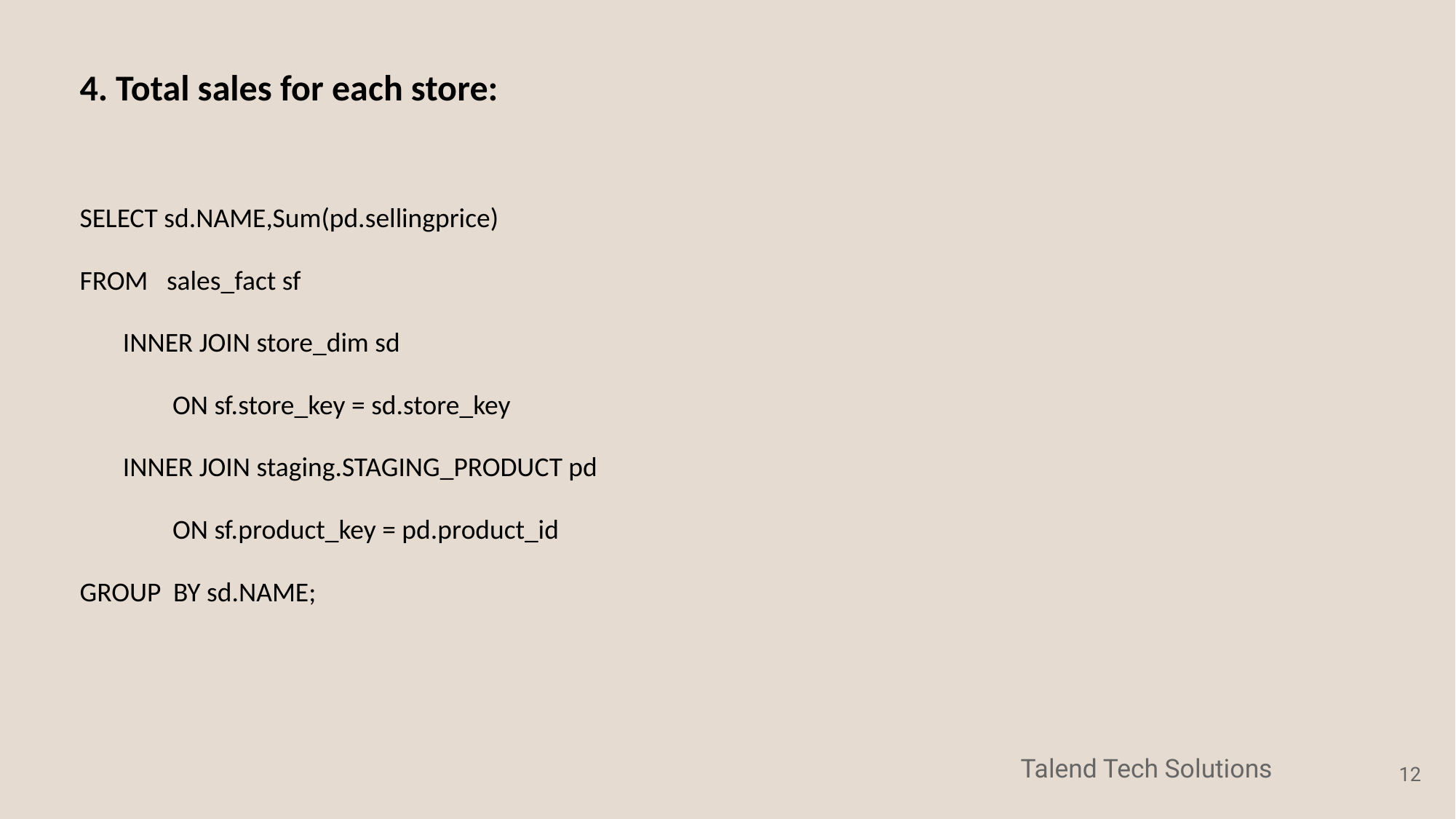

4. Total sales for each store:

SELECT sd.NAME,Sum(pd.sellingprice)
FROM   sales_fact sf
       INNER JOIN store_dim sd
               ON sf.store_key = sd.store_key
       INNER JOIN staging.STAGING_PRODUCT pd
               ON sf.product_key = pd.product_id
GROUP  BY sd.NAME;
Talend Tech Solutions
12